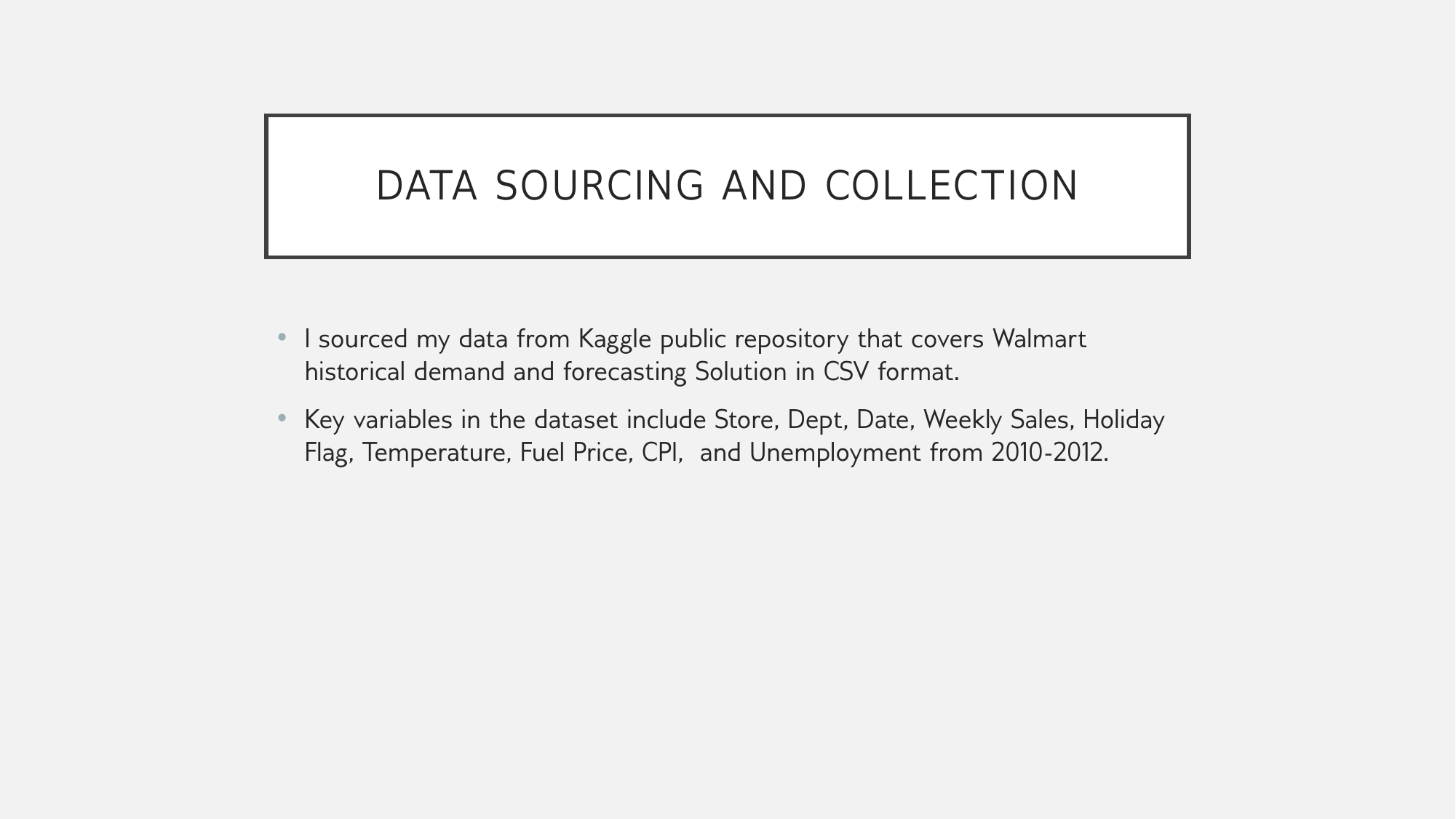

# DATA SOURCING AND COLLECTION
I sourced my data from Kaggle public repository that covers Walmart historical demand and forecasting Solution in CSV format.
Key variables in the dataset include Store, Dept, Date, Weekly Sales, Holiday Flag, Temperature, Fuel Price, CPI,  and Unemployment from 2010-2012.